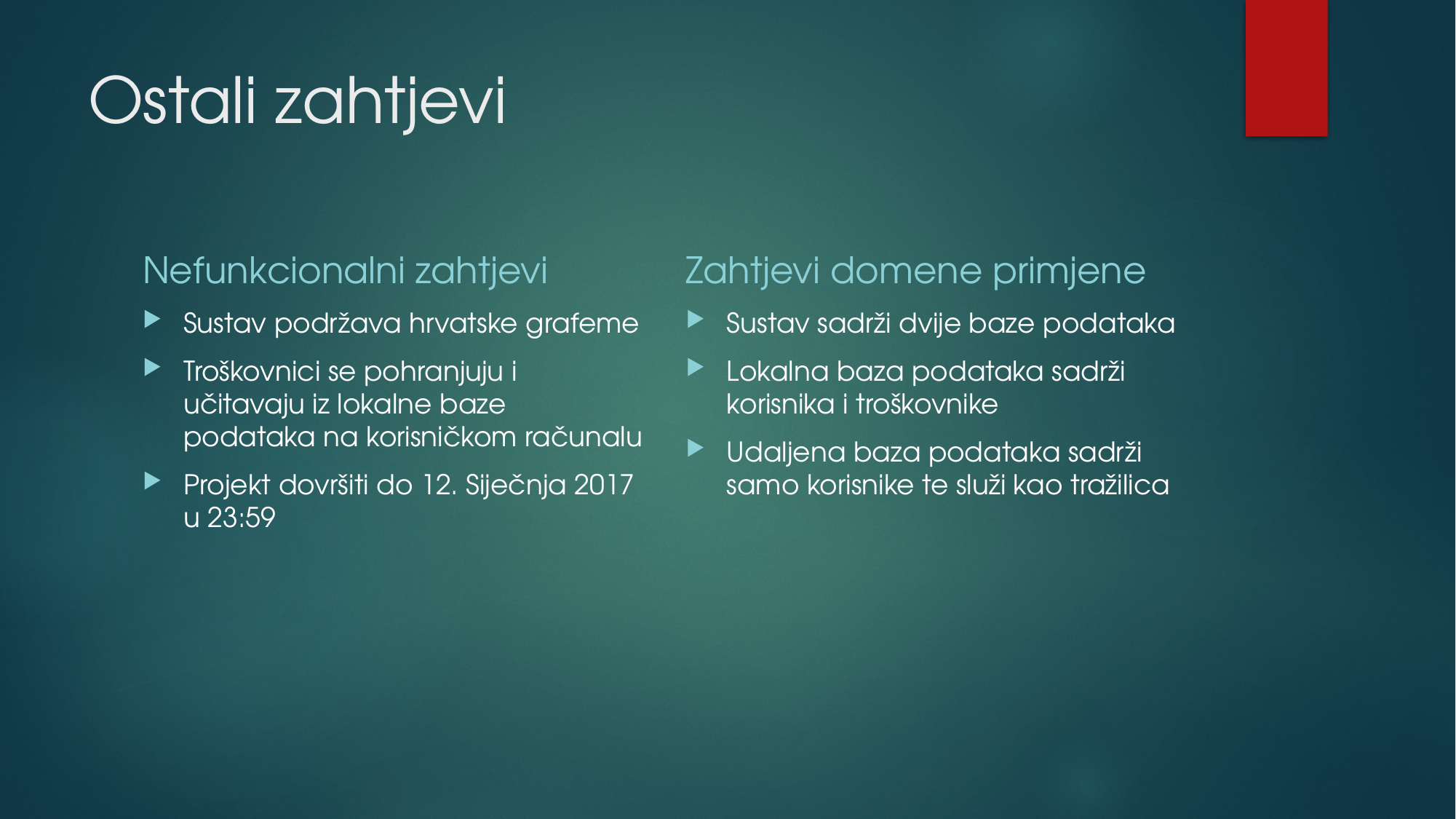

# Ostali zahtjevi
Nefunkcionalni zahtjevi
Zahtjevi domene primjene
Sustav podržava hrvatske grafeme
Troškovnici se pohranjuju i učitavaju iz lokalne baze podataka na korisničkom računalu
Projekt dovršiti do 12. Siječnja 2017 u 23:59
Sustav sadrži dvije baze podataka
Lokalna baza podataka sadrži korisnika i troškovnike
Udaljena baza podataka sadrži samo korisnike te služi kao tražilica